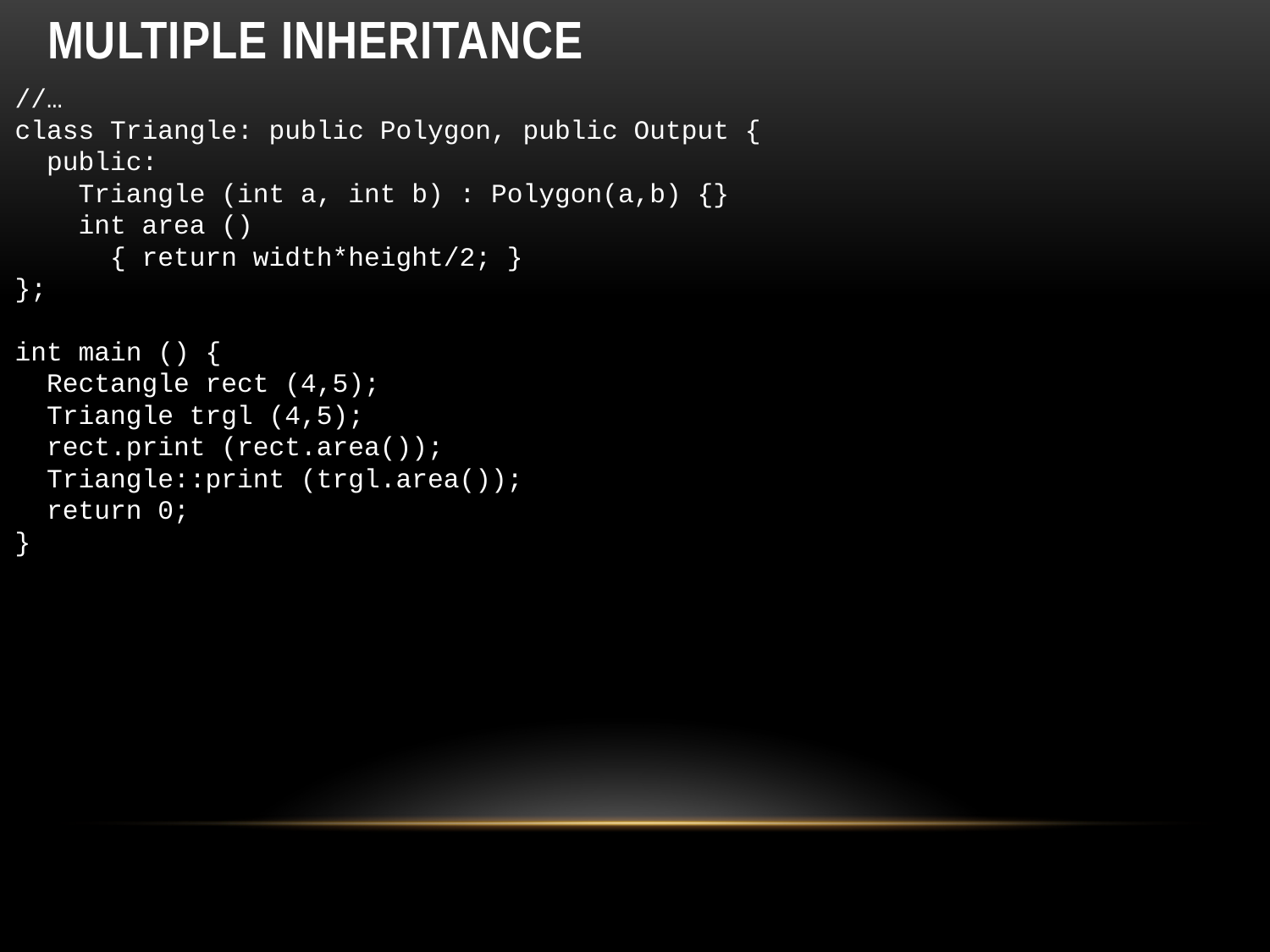

# Multiple inheritance
//…
class Triangle: public Polygon, public Output {
  public:
    Triangle (int a, int b) : Polygon(a,b) {}
    int area ()
      { return width*height/2; }
};

int main () {
  Rectangle rect (4,5);
  Triangle trgl (4,5);
  rect.print (rect.area());
  Triangle::print (trgl.area());
  return 0;
}